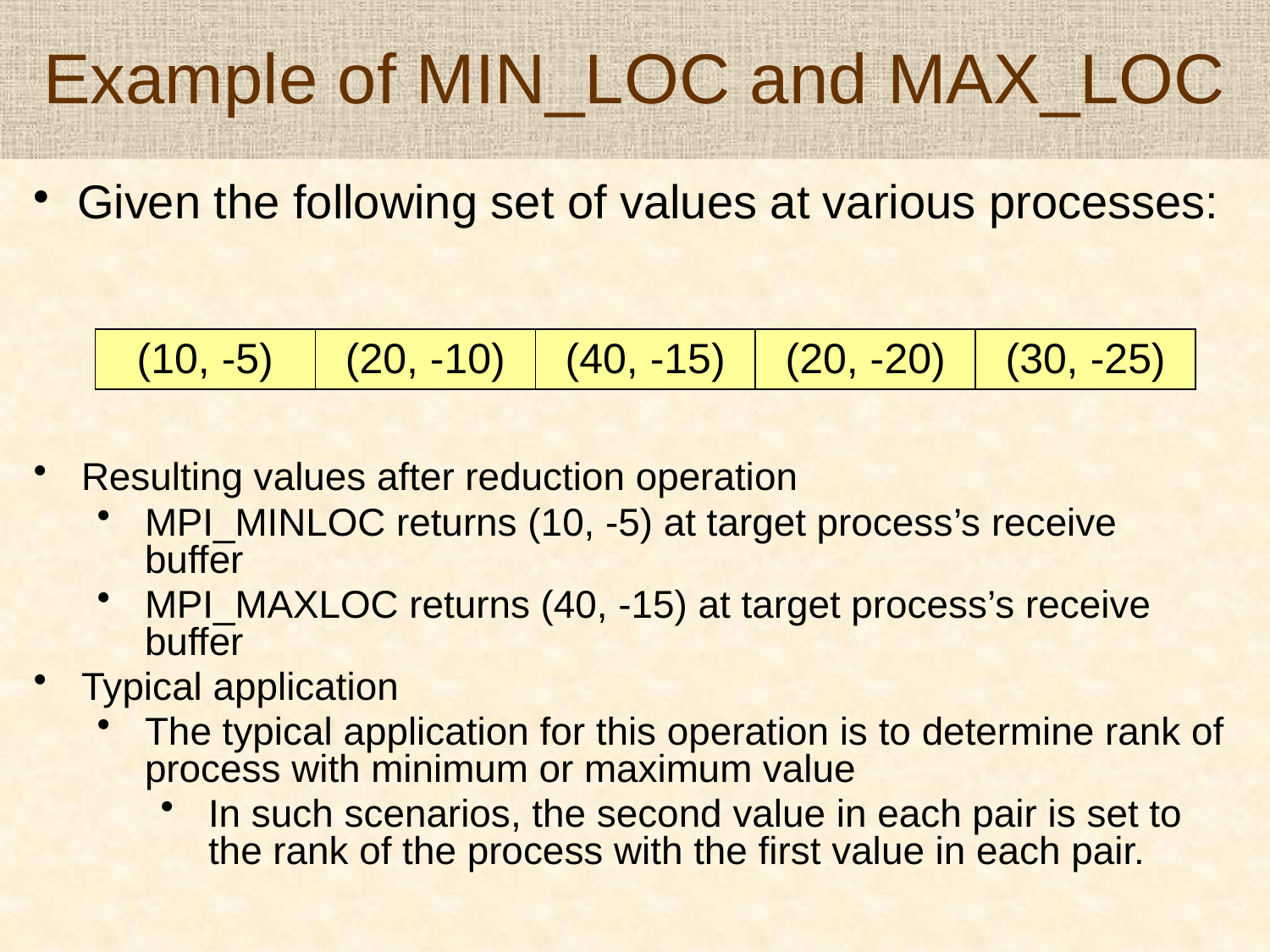

# Example of MIN_LOC and MAX_LOC
Given the following set of values at various processes:
| (10, -5) | (20, -10) | (40, -15) | (20, -20) | (30, -25) |
| --- | --- | --- | --- | --- |
Resulting values after reduction operation
MPI_MINLOC returns (10, -5) at target process’s receive buffer
MPI_MAXLOC returns (40, -15) at target process’s receive buffer
Typical application
The typical application for this operation is to determine rank of process with minimum or maximum value
In such scenarios, the second value in each pair is set to the rank of the process with the first value in each pair.